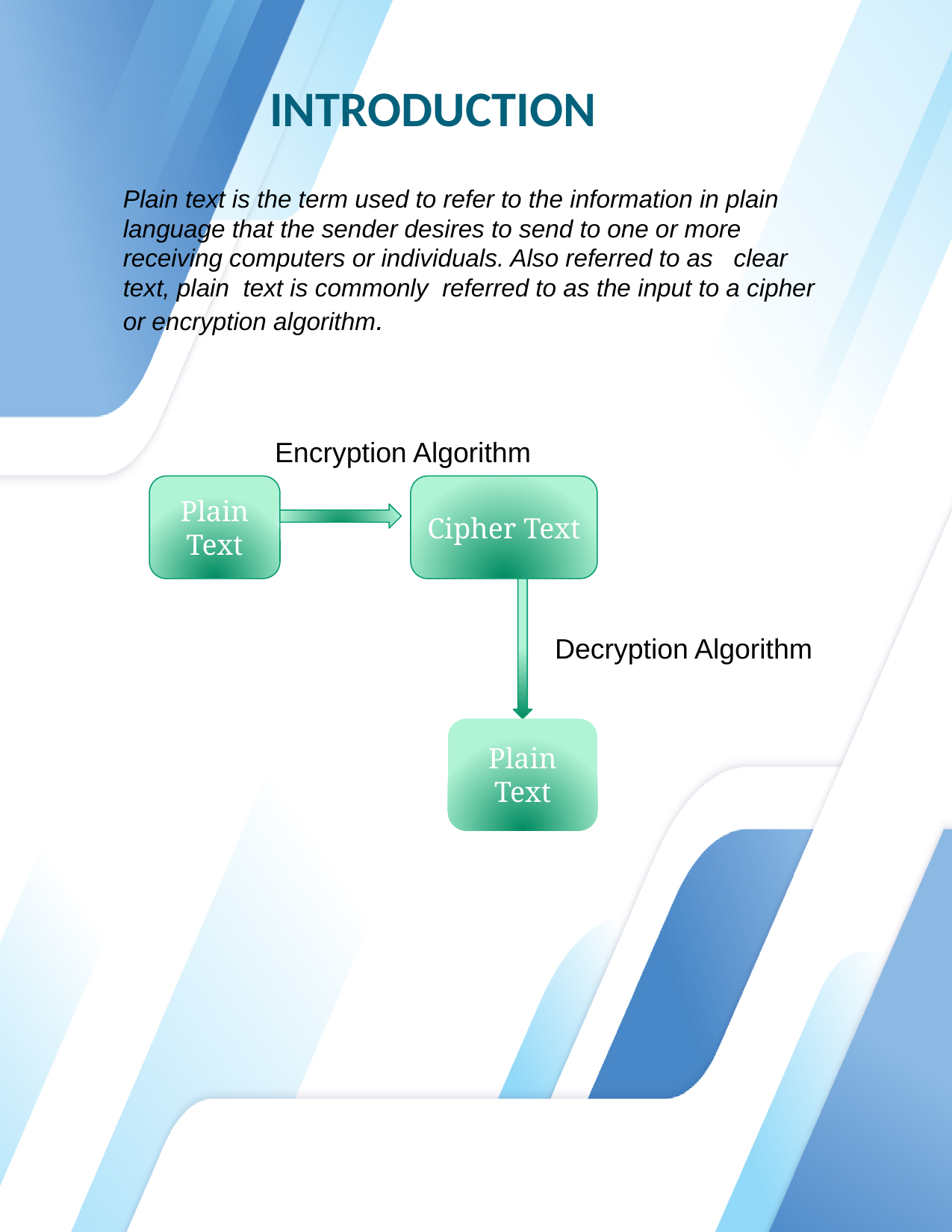

# INTRODUCTION
Plain text is the term used to refer to the information in plain language that the sender desires to send to one or more receiving computers or individuals. Also referred to as   clear  text, plain  text is commonly  referred to as the input to a cipher or encryption algorithm.
Encryption Algorithm
Plain
Text
Cipher Text

Decryption Algorithm
Plain Text